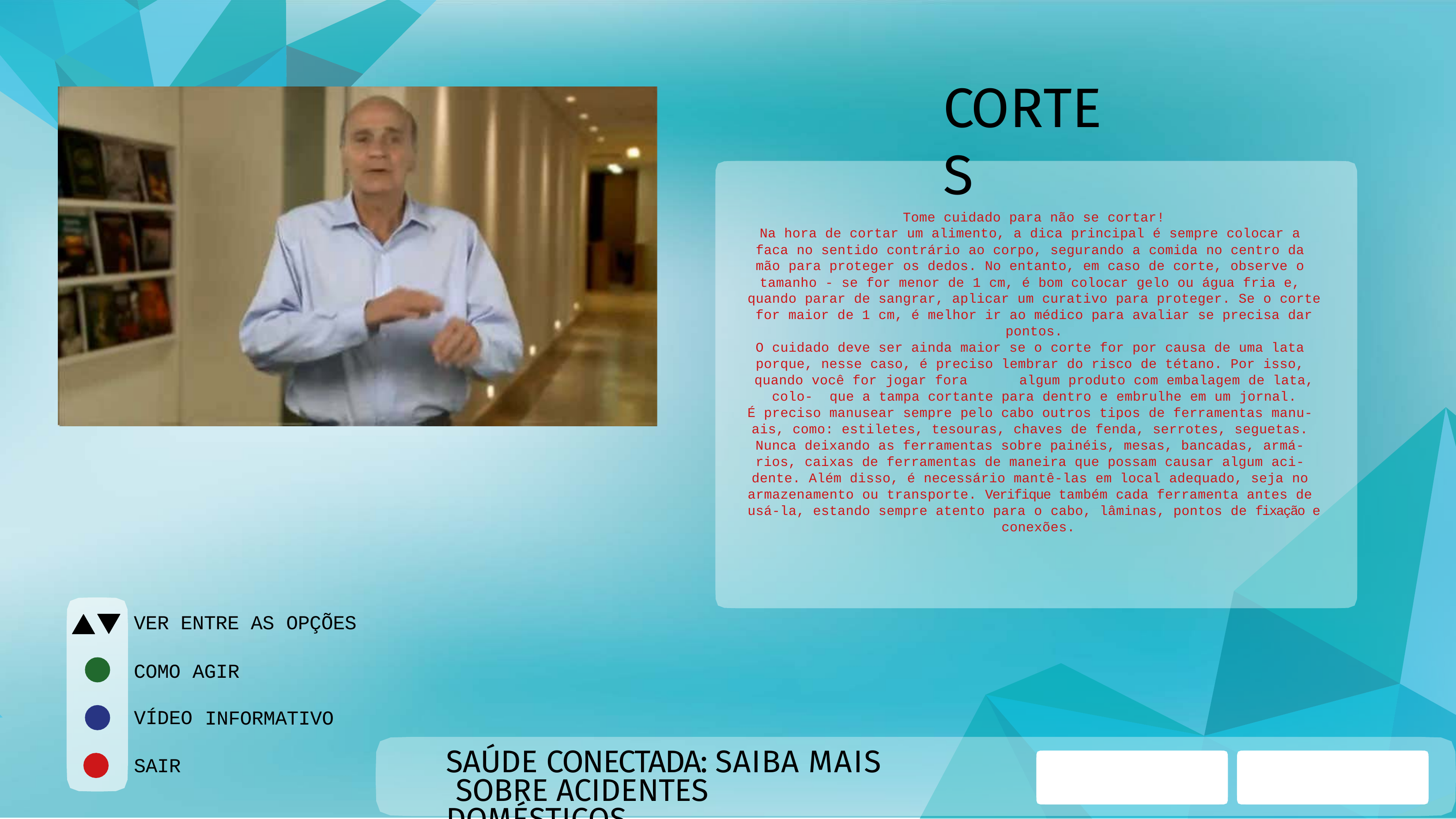

# CORTES

Tome cuidado para não se cortar!
Na hora de cortar um alimento, a dica principal é sempre colocar a  faca no sentido contrário ao corpo, segurando a comida no centro da  mão para proteger os dedos. No entanto, em caso de corte, observe o  tamanho - se for menor de 1 cm, é bom colocar gelo ou água fria e,  quando parar de sangrar, aplicar um curativo para proteger. Se o corte  for maior de 1 cm, é melhor ir ao médico para avaliar se precisa dar  pontos.
O cuidado deve ser ainda maior se o corte for por causa de uma lata  porque, nesse caso, é preciso lembrar do risco de tétano. Por isso,  quando você for jogar fora	algum produto com embalagem de lata, colo-  que a tampa cortante para dentro e embrulhe em um jornal.
É preciso manusear sempre pelo cabo outros tipos de ferramentas manu-  ais, como: estiletes, tesouras, chaves de fenda, serrotes, seguetas.  Nunca deixando as ferramentas sobre painéis, mesas, bancadas, armá-  rios, caixas de ferramentas de maneira que possam causar algum aci-  dente. Além disso, é necessário mantê-las em local adequado, seja no  armazenamento ou transporte. Verifique também cada ferramenta antes de  usá-la, estando sempre atento para o cabo, lâminas, pontos de fixação e  conexões.

VER ENTRE AS OPÇÕES

COMO AGIR

VÍDEO
INFORMATIVO

SAÚDE CONECTADA: SAIBA MAIS  SOBRE ACIDENTES DOMÉSTICOS

SAIR